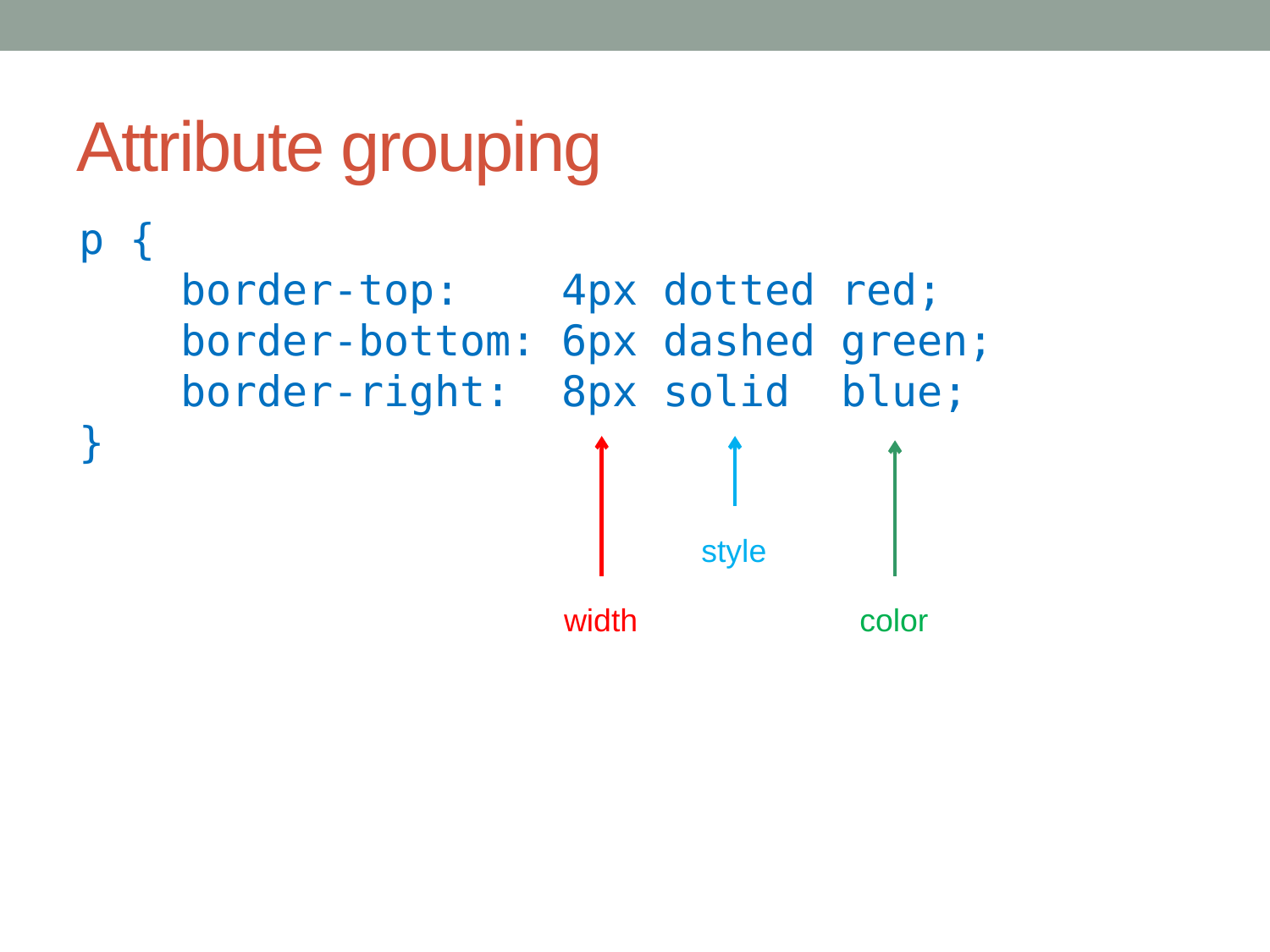

# Attribute grouping
p {
    border-top:    4px dotted red;
    border-bottom: 6px dashed green;
    border-right:  8px solid  blue;
}
style
width
color